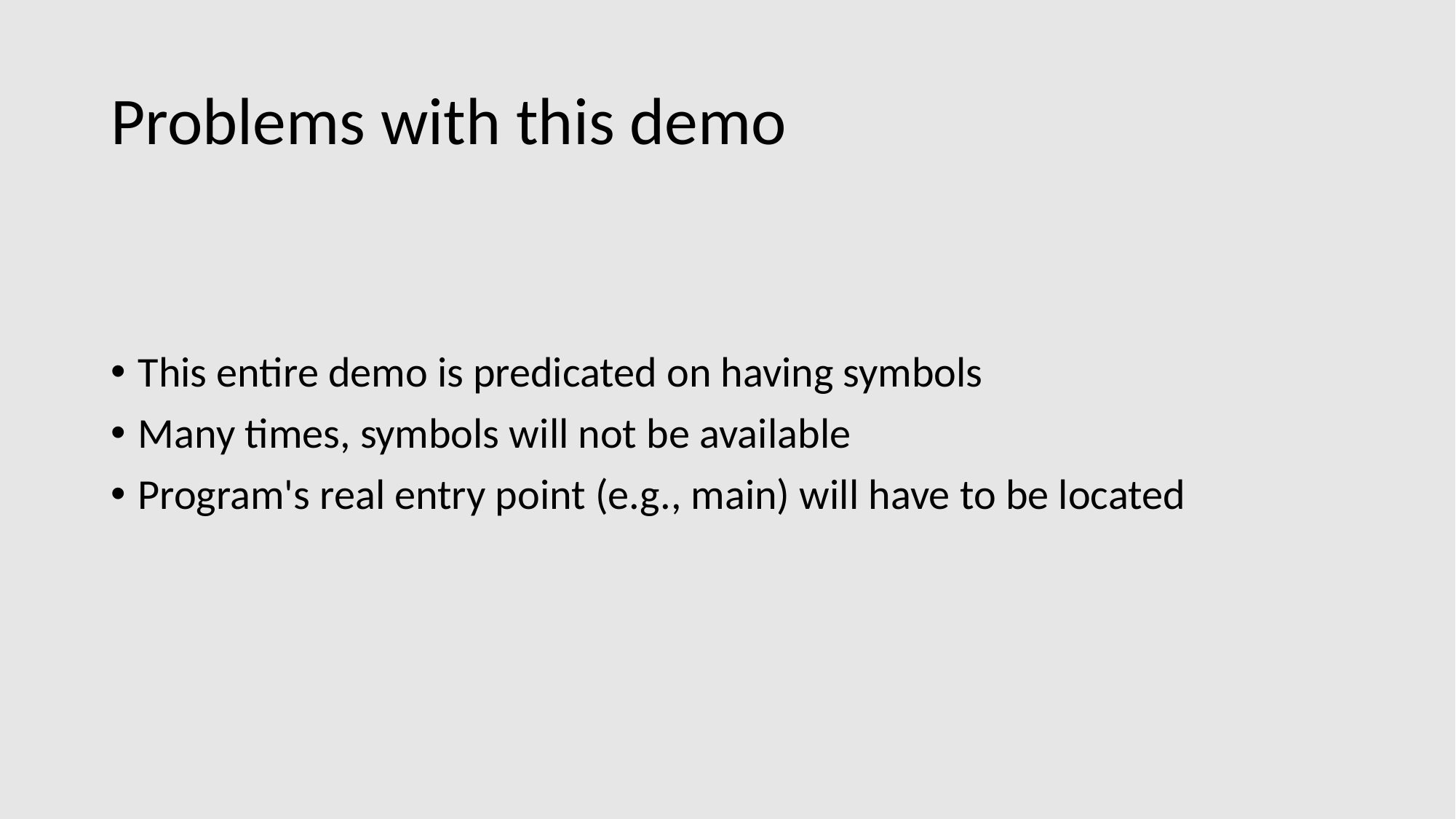

# Problems with this demo

This entire demo is predicated on having symbols
Many times, symbols will not be available
Program's real entry point (e.g., main) will have to be located